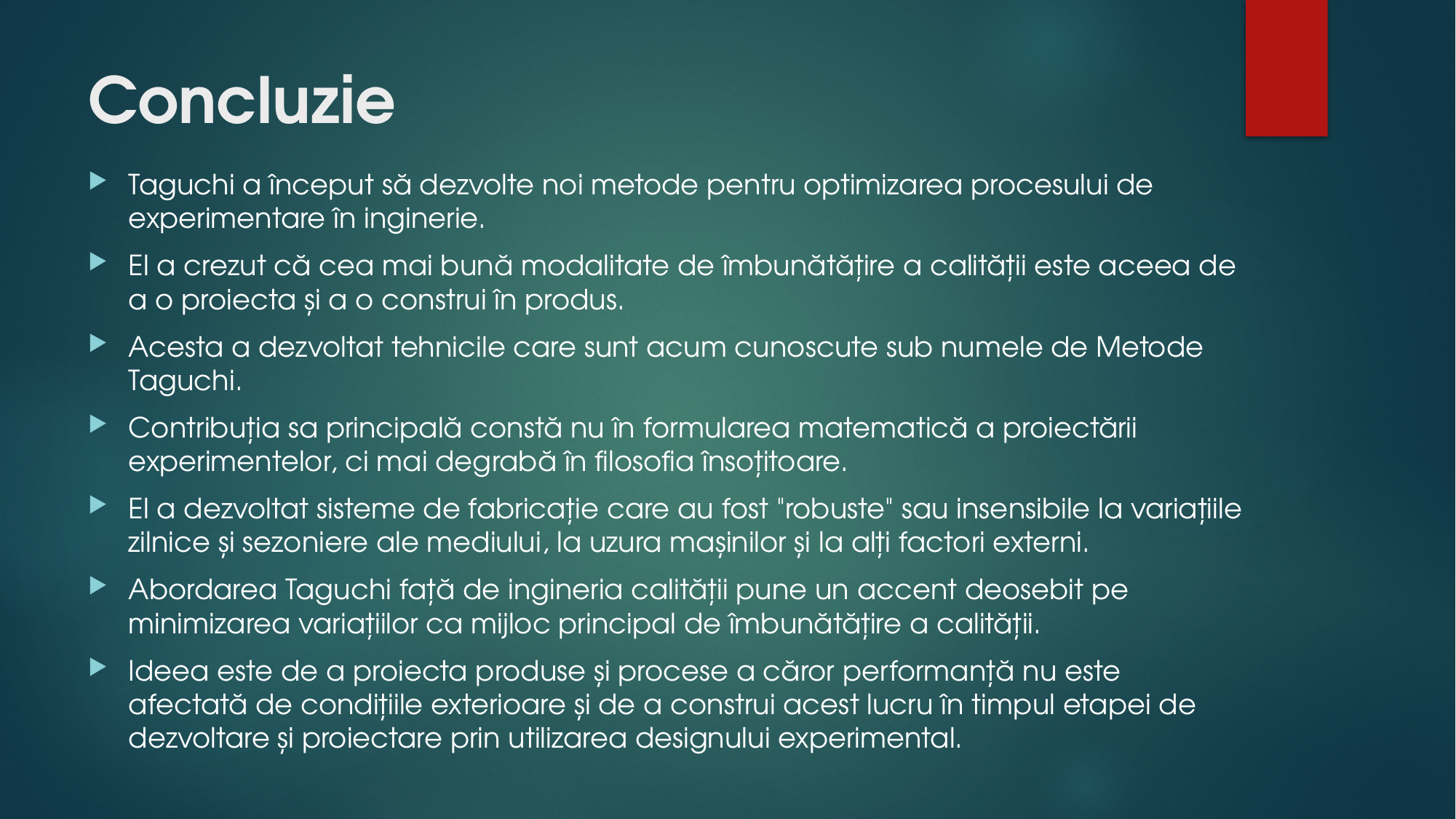

# Concluzie
Taguchi a început să dezvolte noi metode pentru optimizarea procesului de experimentare în inginerie.
El a crezut că cea mai bună modalitate de îmbunătățire a calității este aceea de a o proiecta și a o construi în produs.
Acesta a dezvoltat tehnicile care sunt acum cunoscute sub numele de Metode Taguchi.
Contribuția sa principală constă nu în formularea matematică a proiectării experimentelor, ci mai degrabă în filosofia însoțitoare.
El a dezvoltat sisteme de fabricație care au fost "robuste" sau insensibile la variațiile zilnice și sezoniere ale mediului, la uzura mașinilor și la alți factori externi.
Abordarea Taguchi față de ingineria calității pune un accent deosebit pe minimizarea variațiilor ca mijloc principal de îmbunătățire a calității.
Ideea este de a proiecta produse și procese a căror performanță nu este afectată de condițiile exterioare și de a construi acest lucru în timpul etapei de dezvoltare și proiectare prin utilizarea designului experimental.